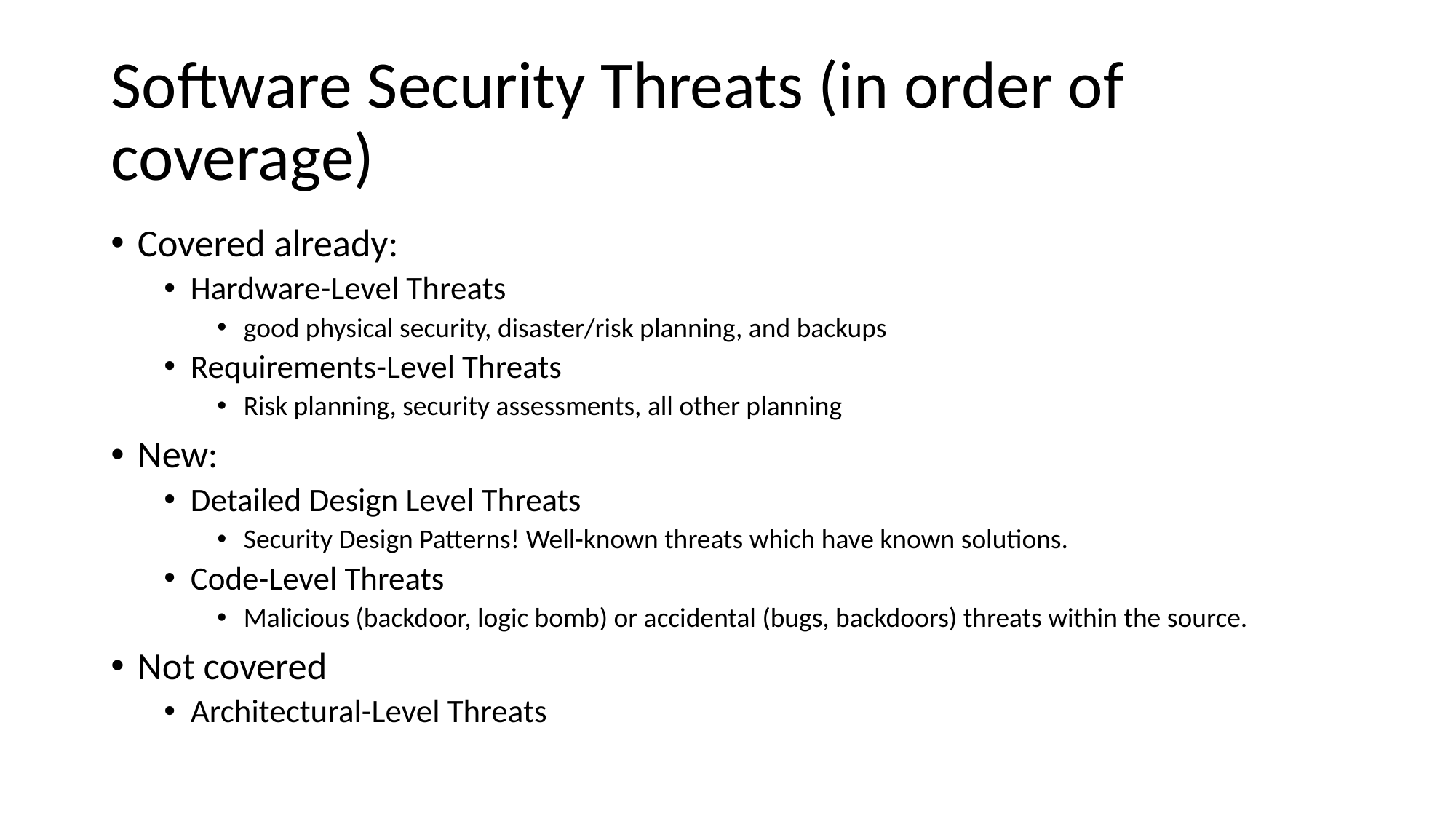

# Software Security Threats (in order of coverage)
Covered already:
Hardware-Level Threats
good physical security, disaster/risk planning, and backups
Requirements-Level Threats
Risk planning, security assessments, all other planning
New:
Detailed Design Level Threats
Security Design Patterns! Well-known threats which have known solutions.
Code-Level Threats
Malicious (backdoor, logic bomb) or accidental (bugs, backdoors) threats within the source.
Not covered
Architectural-Level Threats